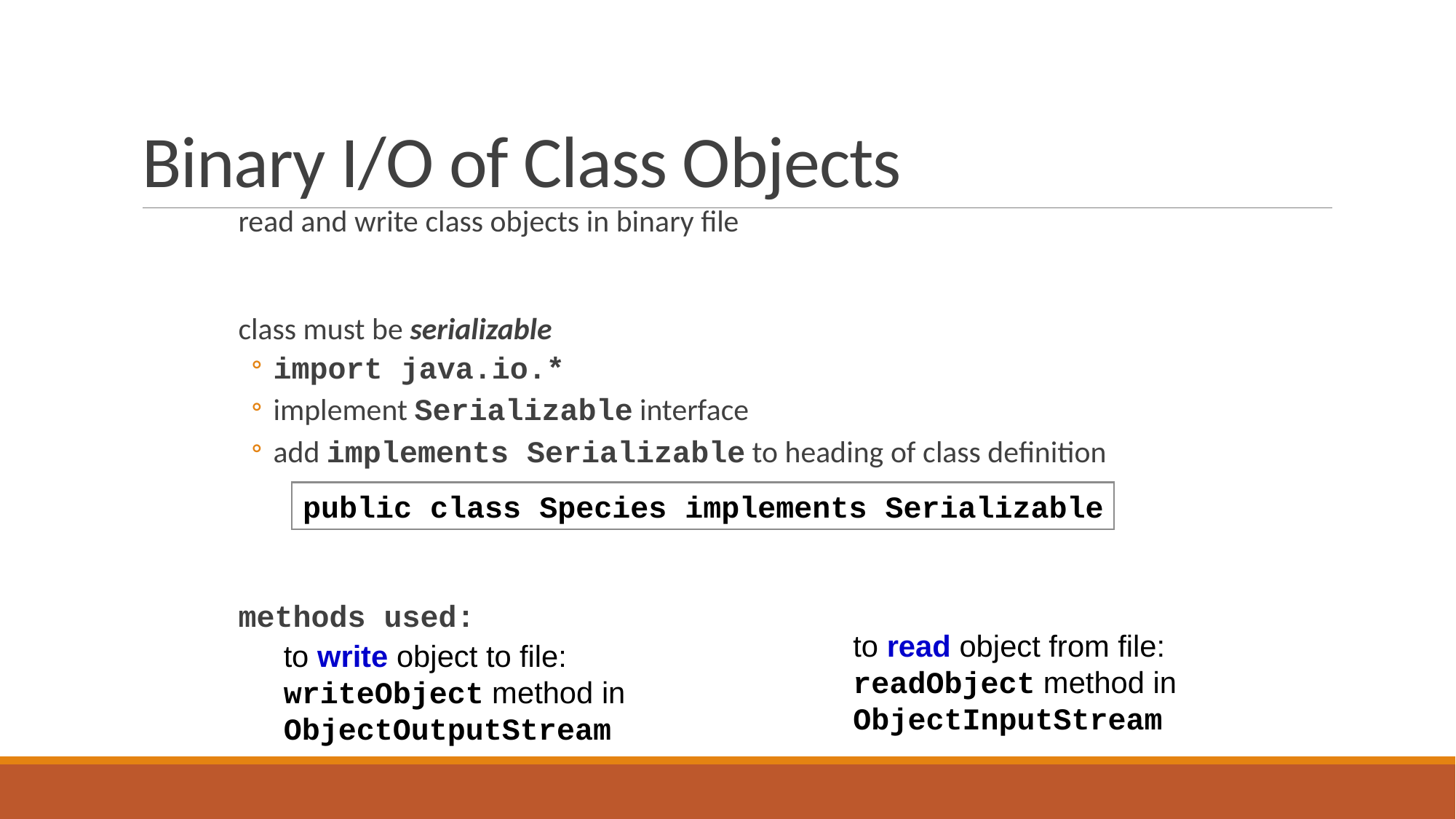

# Binary I/O of Class Objects
read and write class objects in binary file

class must be serializable
import java.io.*
implement Serializable interface
add implements Serializable to heading of class definition

methods used:
public class Species implements Serializable
to read object from file: readObject method in ObjectInputStream
to write object to file:
writeObject method in ObjectOutputStream